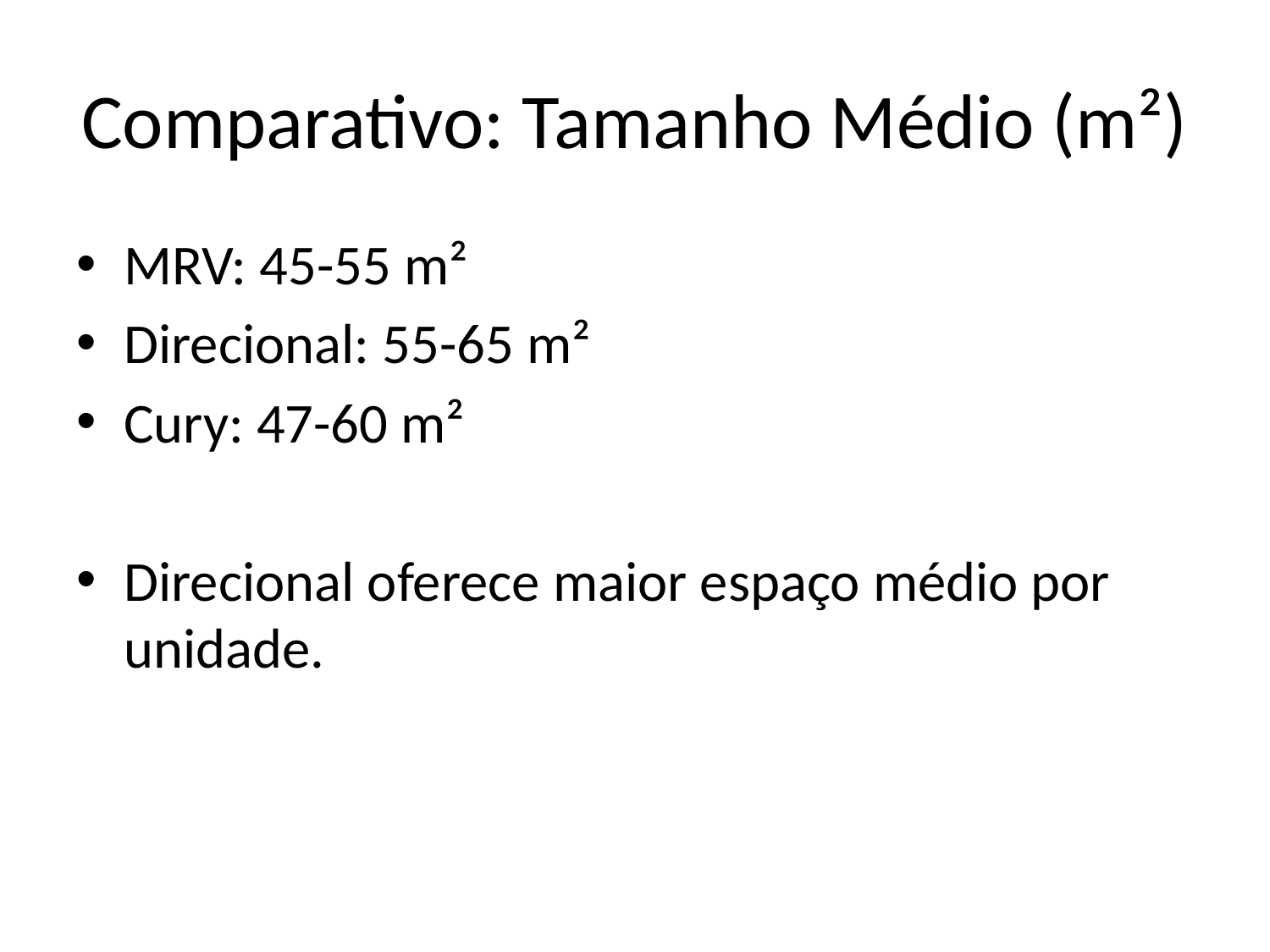

# Comparativo: Tamanho Médio (m²)
MRV: 45-55 m²
Direcional: 55-65 m²
Cury: 47-60 m²

Direcional oferece maior espaço médio por unidade.